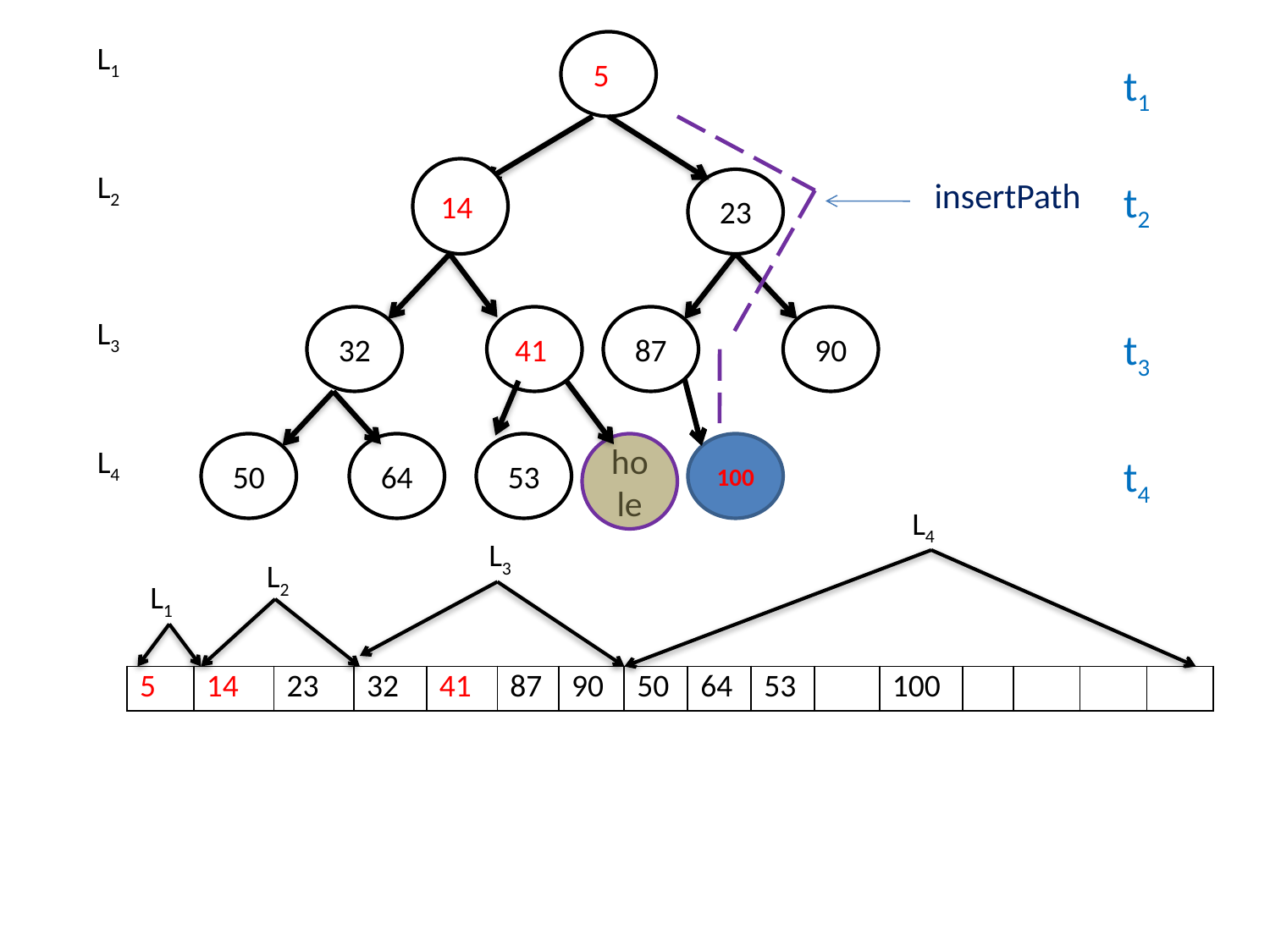

L1
5
t1
14
L2
insertPath
23
t2
L3
32
41
87
90
t3
50
64
53
hole
100
L4
t4
L4
L3
L2
L1
| 5 | 14 | 23 | 32 | 41 | 87 | 90 | 50 | 64 | 53 |  | 100 |  |  |  |  |
| --- | --- | --- | --- | --- | --- | --- | --- | --- | --- | --- | --- | --- | --- | --- | --- |